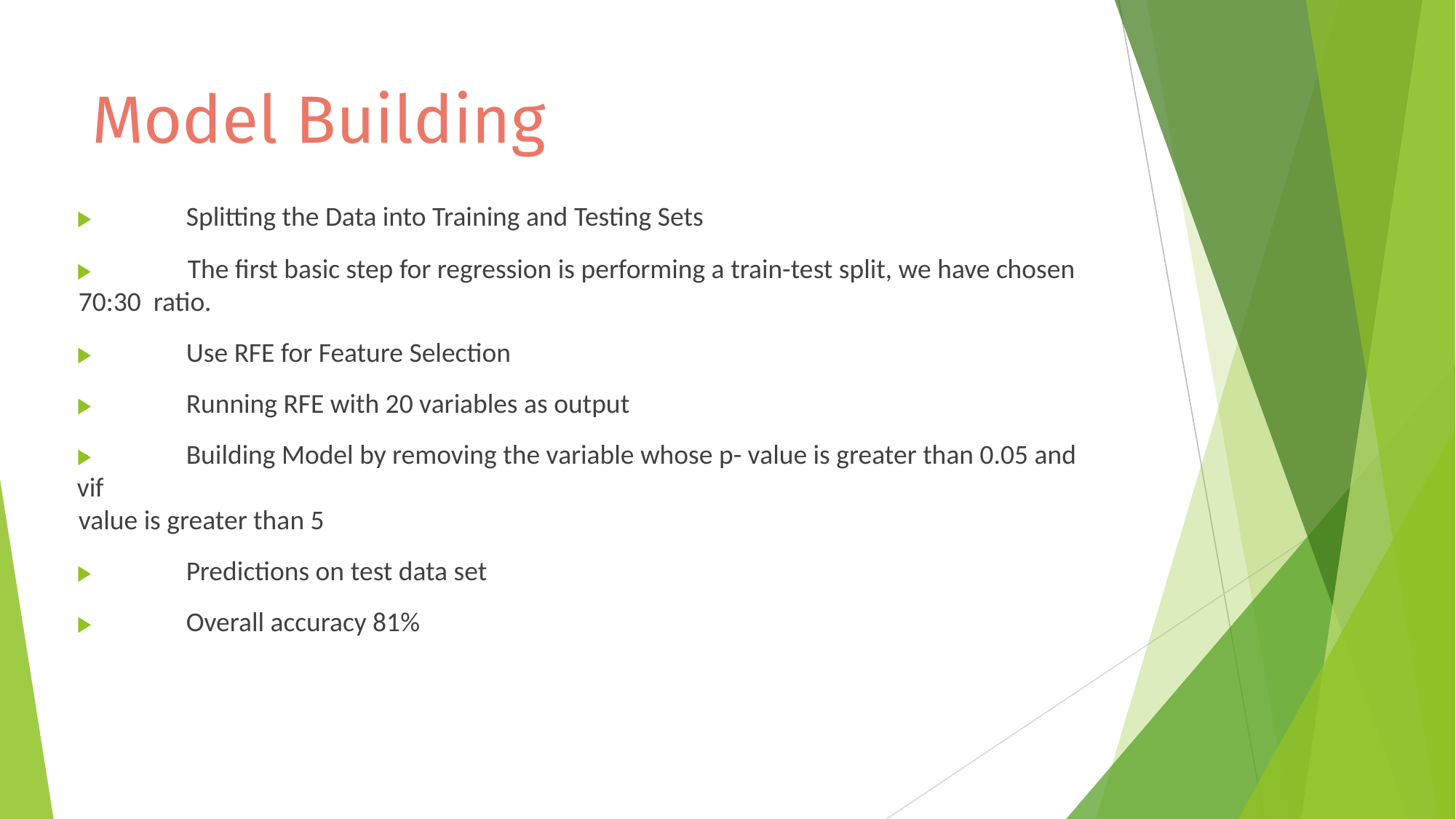

# Model Building
▶	Splitting the Data into Training and Testing Sets
▶	The first basic step for regression is performing a train-test split, we have chosen 70:30  ratio.
▶	Use RFE for Feature Selection
▶	Running RFE with 20 variables as output
▶	Building Model by removing the variable whose p- value is greater than 0.05 and vif
value is greater than 5
▶	Predictions on test data set
▶	Overall accuracy 81%